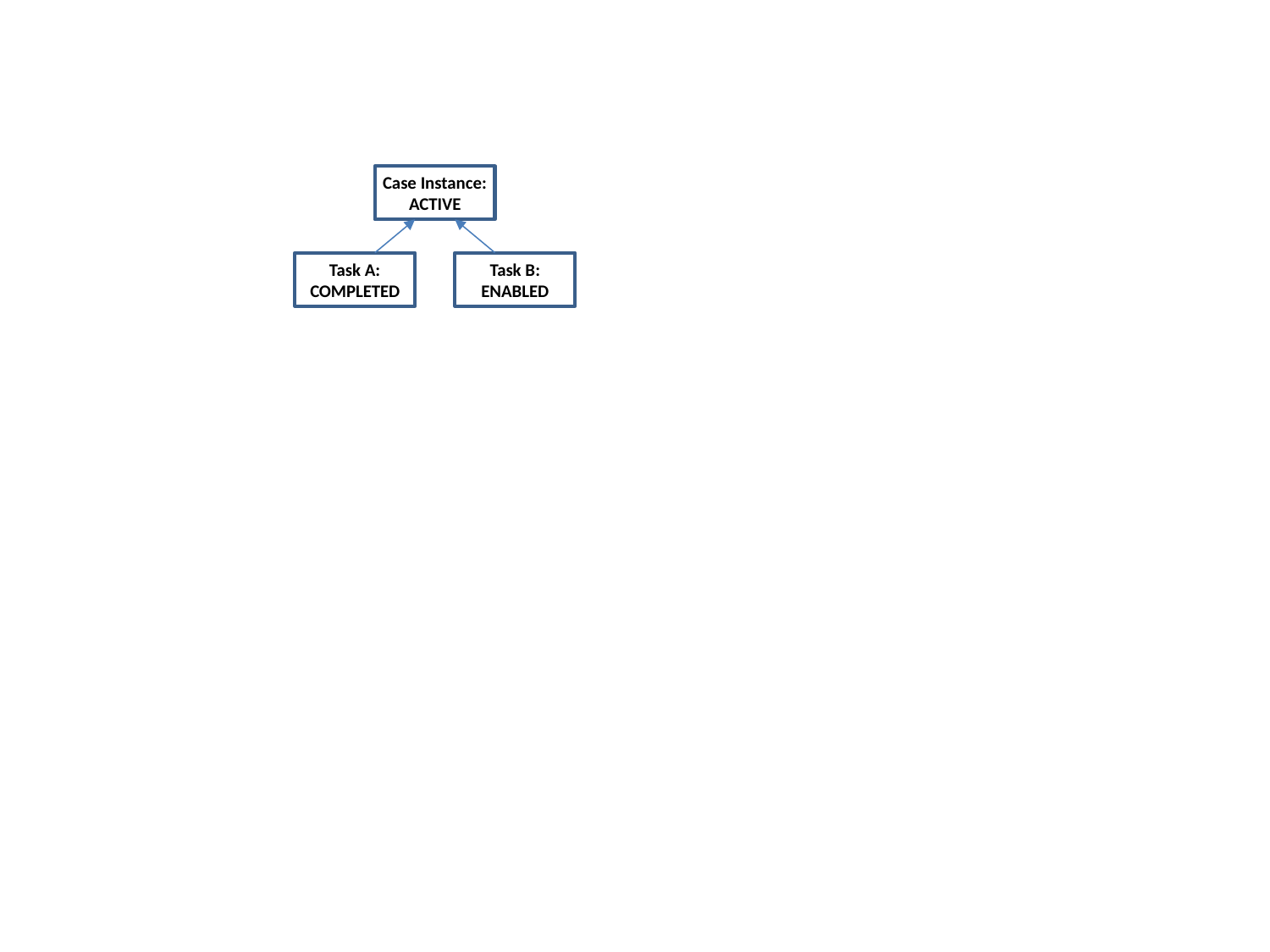

Case Instance:
ACTIVE
Task A:
COMPLETED
Task B:
ENABLED